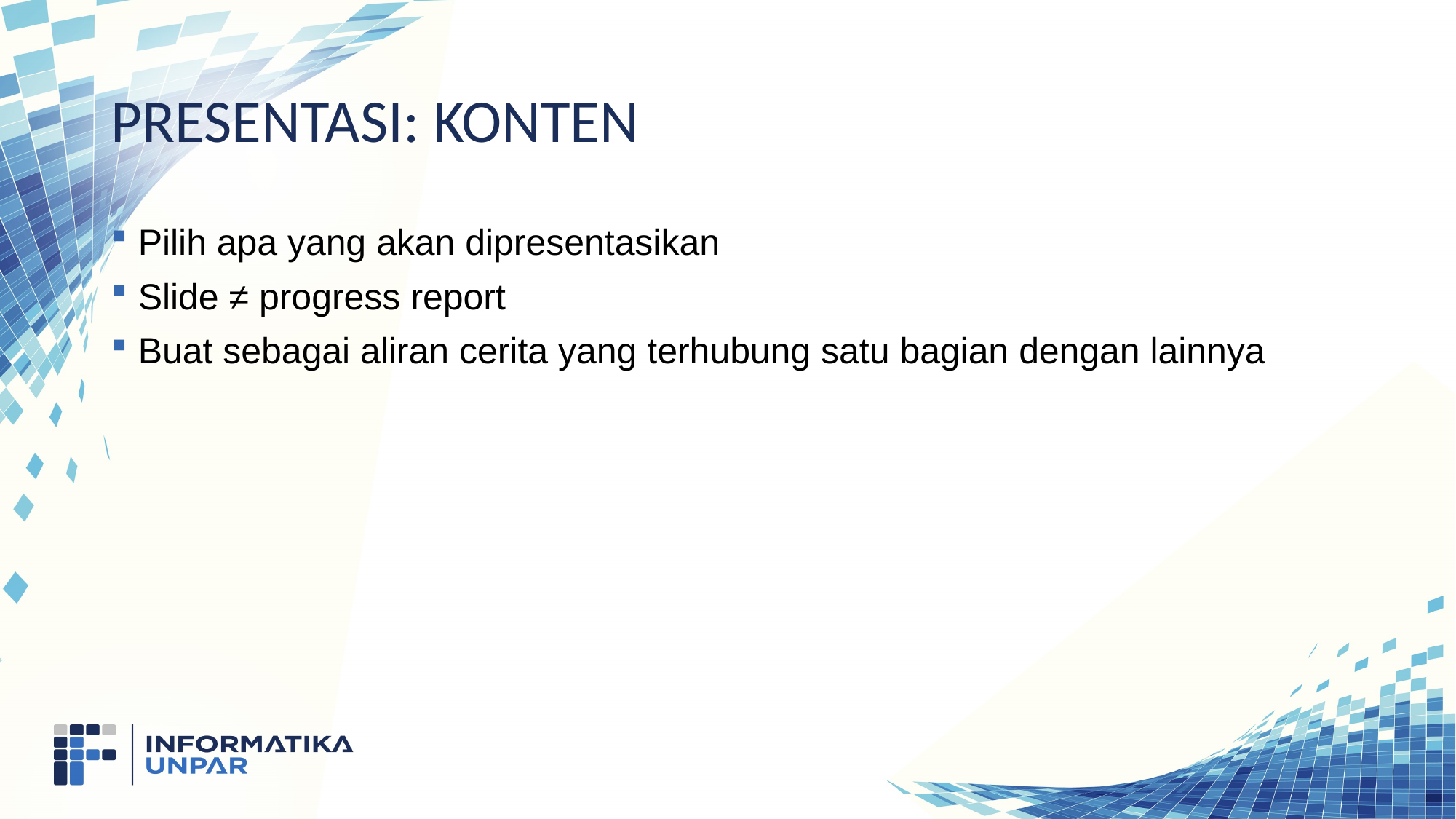

# Presentasi: Konten
Pilih apa yang akan dipresentasikan
Slide ≠ progress report
Buat sebagai aliran cerita yang terhubung satu bagian dengan lainnya